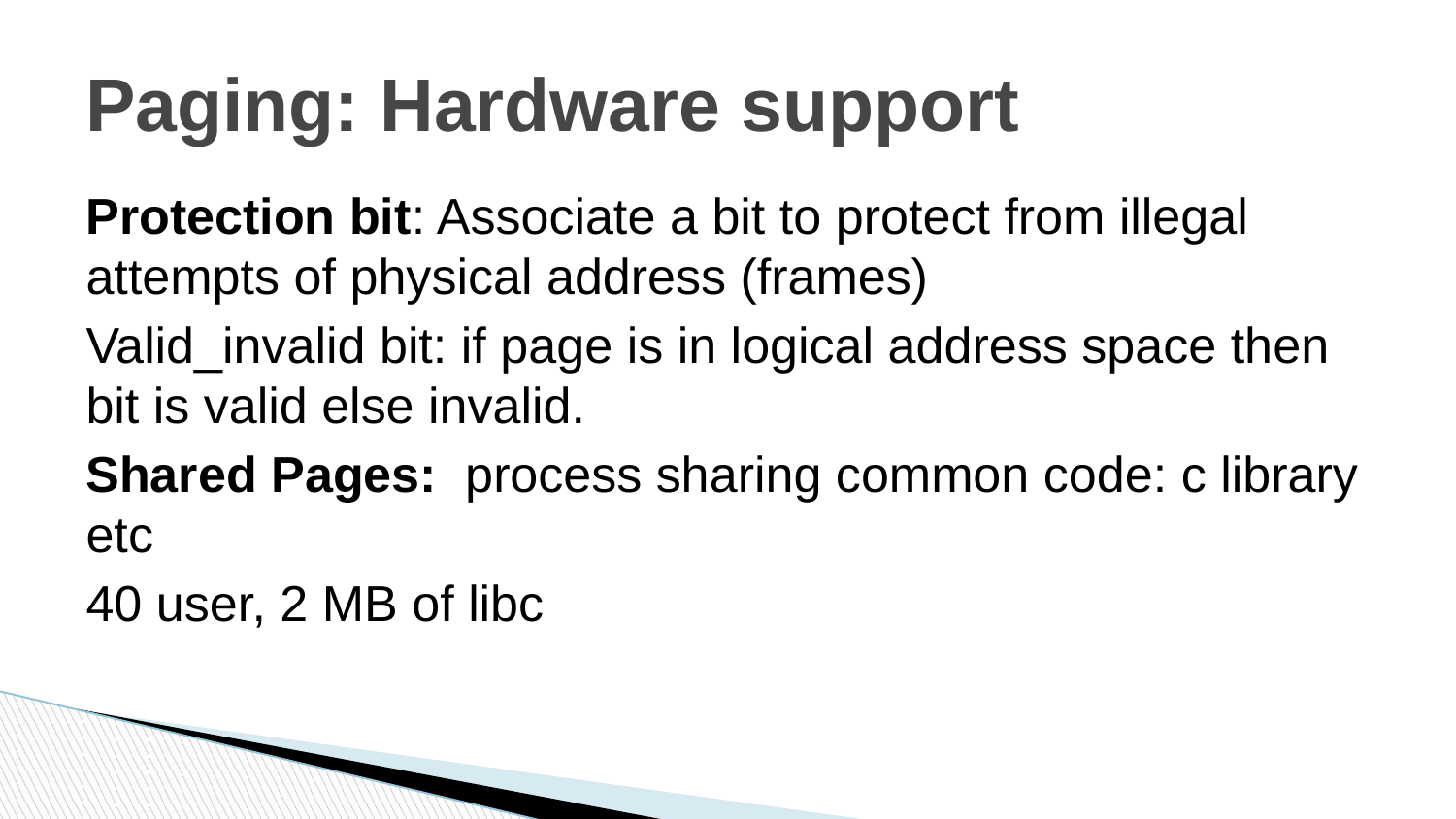

# Paging: Hardware support
Protection bit: Associate a bit to protect from illegal attempts of physical address (frames)
Valid_invalid bit: if page is in logical address space then bit is valid else invalid.
Shared Pages:  process sharing common code: c library etc
40 user, 2 MB of libc